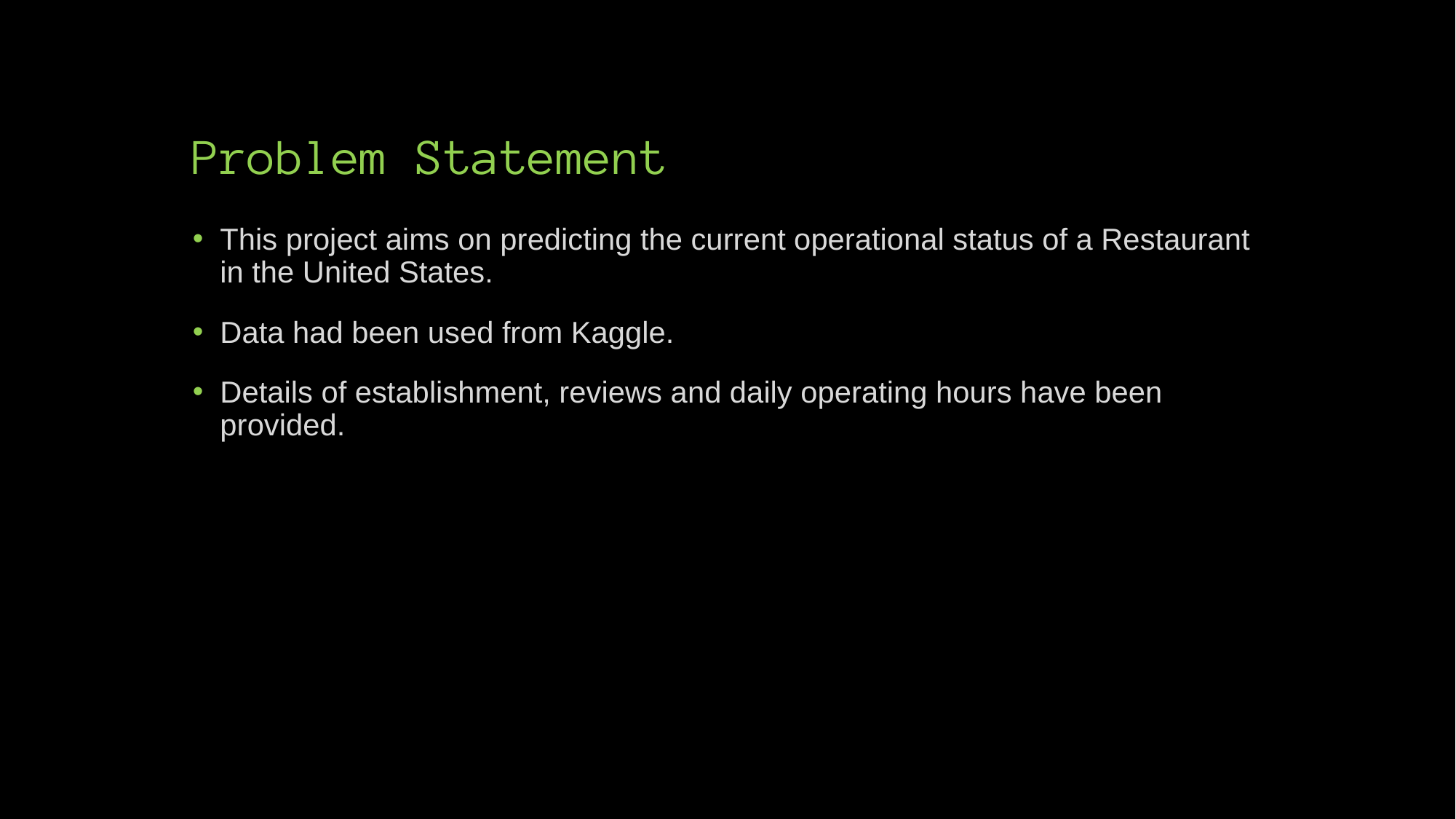

# Problem Statement
This project aims on predicting the current operational status of a Restaurant in the United States.
Data had been used from Kaggle.
Details of establishment, reviews and daily operating hours have been provided.